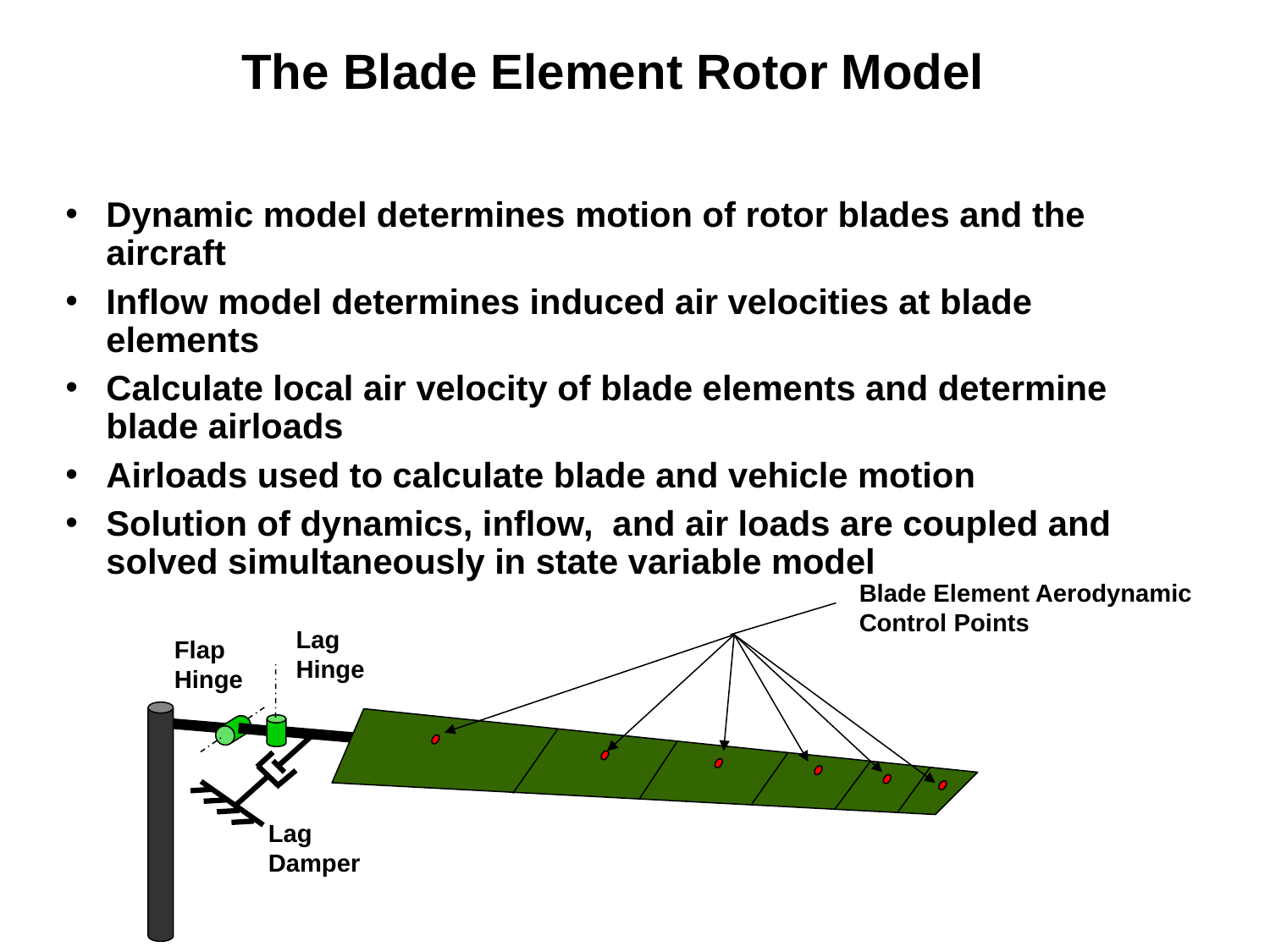

# The Blade Element Rotor Model
Dynamic model determines motion of rotor blades and the aircraft
Inflow model determines induced air velocities at blade elements
Calculate local air velocity of blade elements and determine blade airloads
Airloads used to calculate blade and vehicle motion
Solution of dynamics, inflow,  and air loads are coupled and solved simultaneously in state variable model

Blade Element Aerodynamic Control Points

Lag Hinge
Flap Hinge

Lag Damper